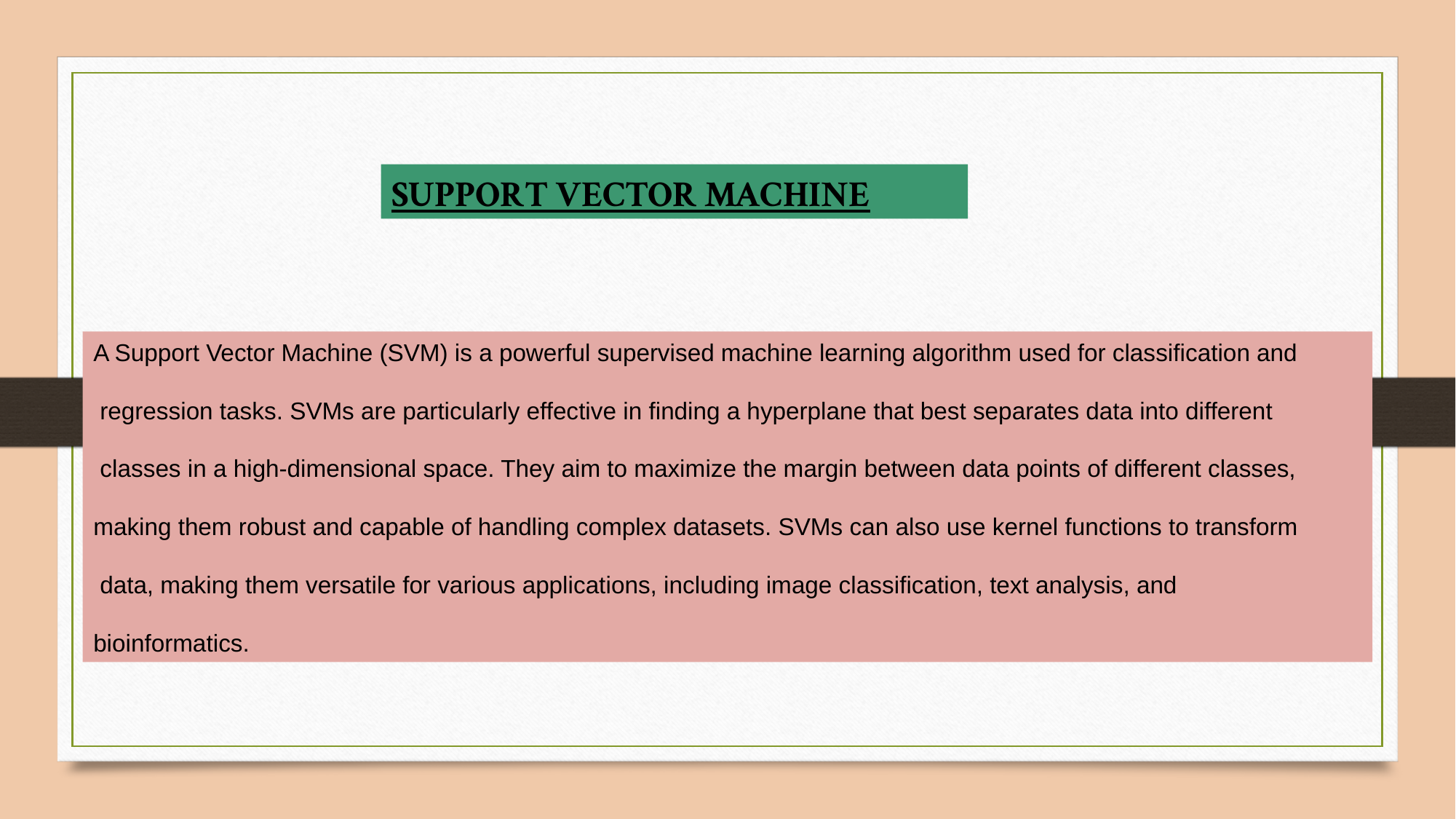

SUPPORT VECTOR MACHINE
A Support Vector Machine (SVM) is a powerful supervised machine learning algorithm used for classification and

 regression tasks. SVMs are particularly effective in finding a hyperplane that best separates data into different

 classes in a high-dimensional space. They aim to maximize the margin between data points of different classes,

making them robust and capable of handling complex datasets. SVMs can also use kernel functions to transform

 data, making them versatile for various applications, including image classification, text analysis, and

bioinformatics.